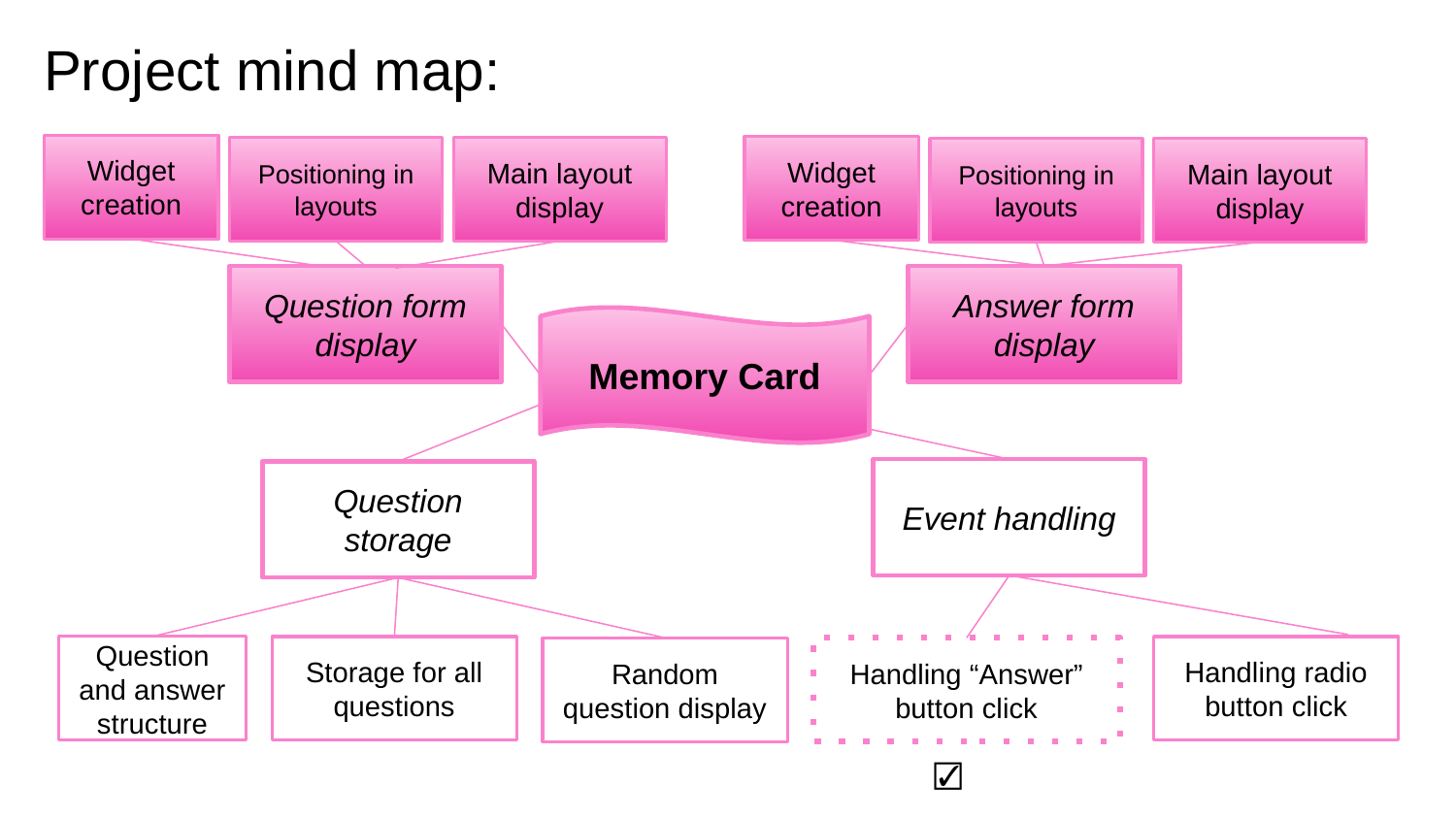

Project mind map:
Widget creation
Widget creation
Positioning in layouts
Main layout display
Positioning in layouts
Main layout display
Question form display
Answer form display
Memory Card
Event handling
Question storage
Question and answer structure
Storage for all questions
Handling radio button click
Random question display
Handling “Answer” button click
☑️